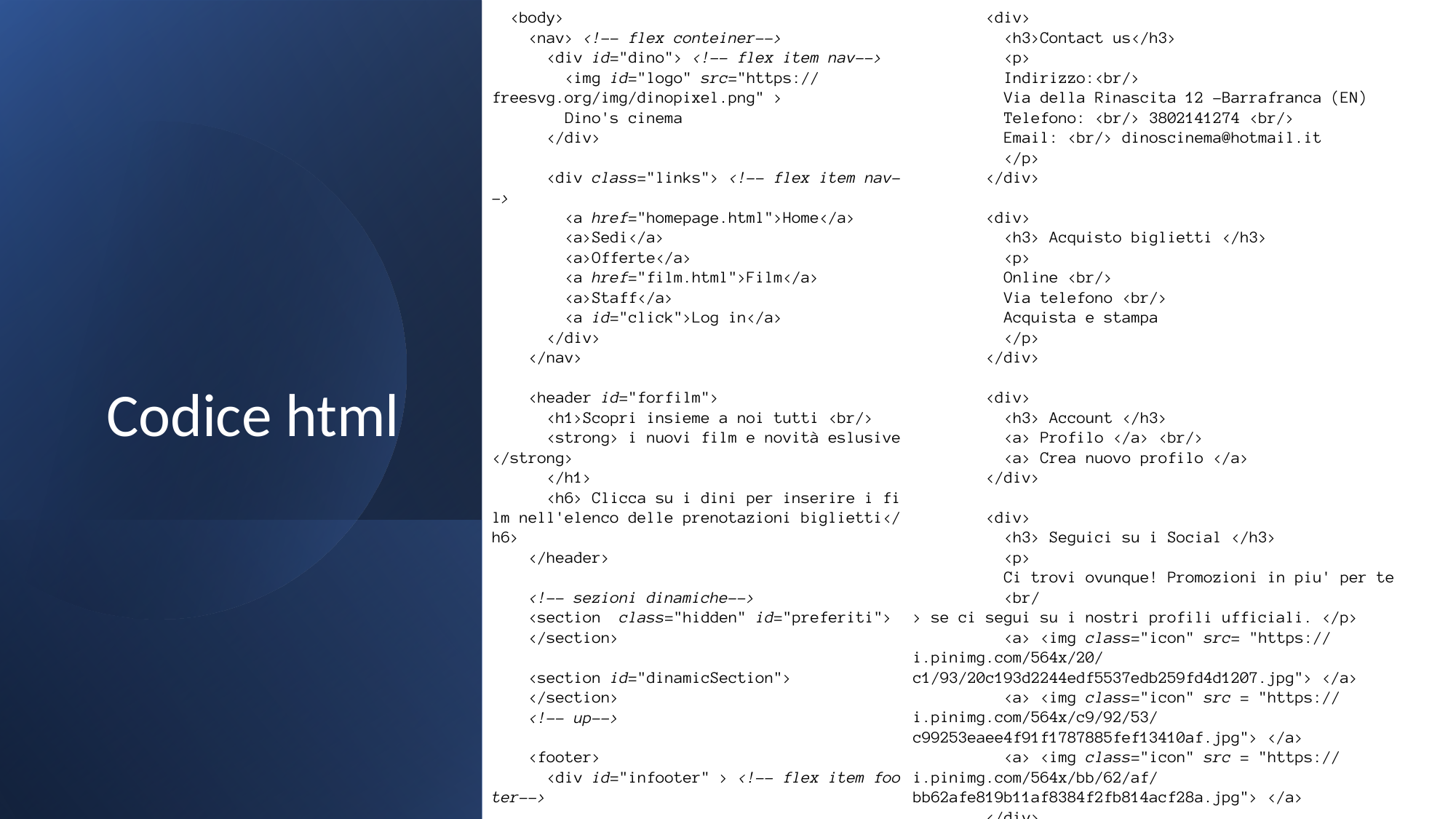

<body>
    <nav> <!-- flex conteiner-->
      <div id="dino"> <!-- flex item nav-->
        <img id="logo" src="https://freesvg.org/img/dinopixel.png" >
        Dino's cinema
      </div>

      <div class="links"> <!-- flex item nav-->
        <a href="homepage.html">Home</a>
        <a>Sedi</a>
        <a>Offerte</a>
        <a href="film.html">Film</a>
        <a>Staff</a>
        <a id="click">Log in</a>
      </div>
    </nav>
    <header id="forfilm">
      <h1>Scopri insieme a noi tutti <br/>
      <strong> i nuovi film e novità eslusive</strong>
      </h1>
      <h6> Clicca su i dini per inserire i film nell'elenco delle prenotazioni biglietti</h6>
    </header>
    <!-- sezioni dinamiche-->
    <section  class="hidden" id="preferiti">
    </section>

    <section id="dinamicSection">
    </section>
    <!-- up-->

    <footer>
      <div id="infooter" > <!-- flex item footer-->

        <div>
          <h3>Contact us</h3>
          <p>
          Indirizzo:<br/>
          Via della Rinascita 12 -Barrafranca (EN)
          Telefono: <br/> 3802141274 <br/>
          Email: <br/> dinoscinema@hotmail.it
          </p>
        </div>

        <div>
          <h3> Acquisto biglietti </h3>
          <p>
          Online <br/>
          Via telefono <br/>
          Acquista e stampa
          </p>
        </div>

        <div>
          <h3> Account </h3>
          <a> Profilo </a> <br/>
          <a> Crea nuovo profilo </a>
        </div>

        <div>
          <h3> Seguici su i Social </h3>
          <p>
          Ci trovi ovunque! Promozioni in piu' per te
          <br/> se ci segui su i nostri profili ufficiali. </p>
          <a> <img class="icon" src= "https://i.pinimg.com/564x/20/c1/93/20c193d2244edf5537edb259fd4d1207.jpg"> </a>
          <a> <img class="icon" src = "https://i.pinimg.com/564x/c9/92/53/c99253eaee4f91f1787885fef13410af.jpg"> </a>
          <a> <img class="icon" src = "https://i.pinimg.com/564x/bb/62/af/bb62afe819b11af8384f2fb814acf28a.jpg"> </a>
        </div>

# Codice html